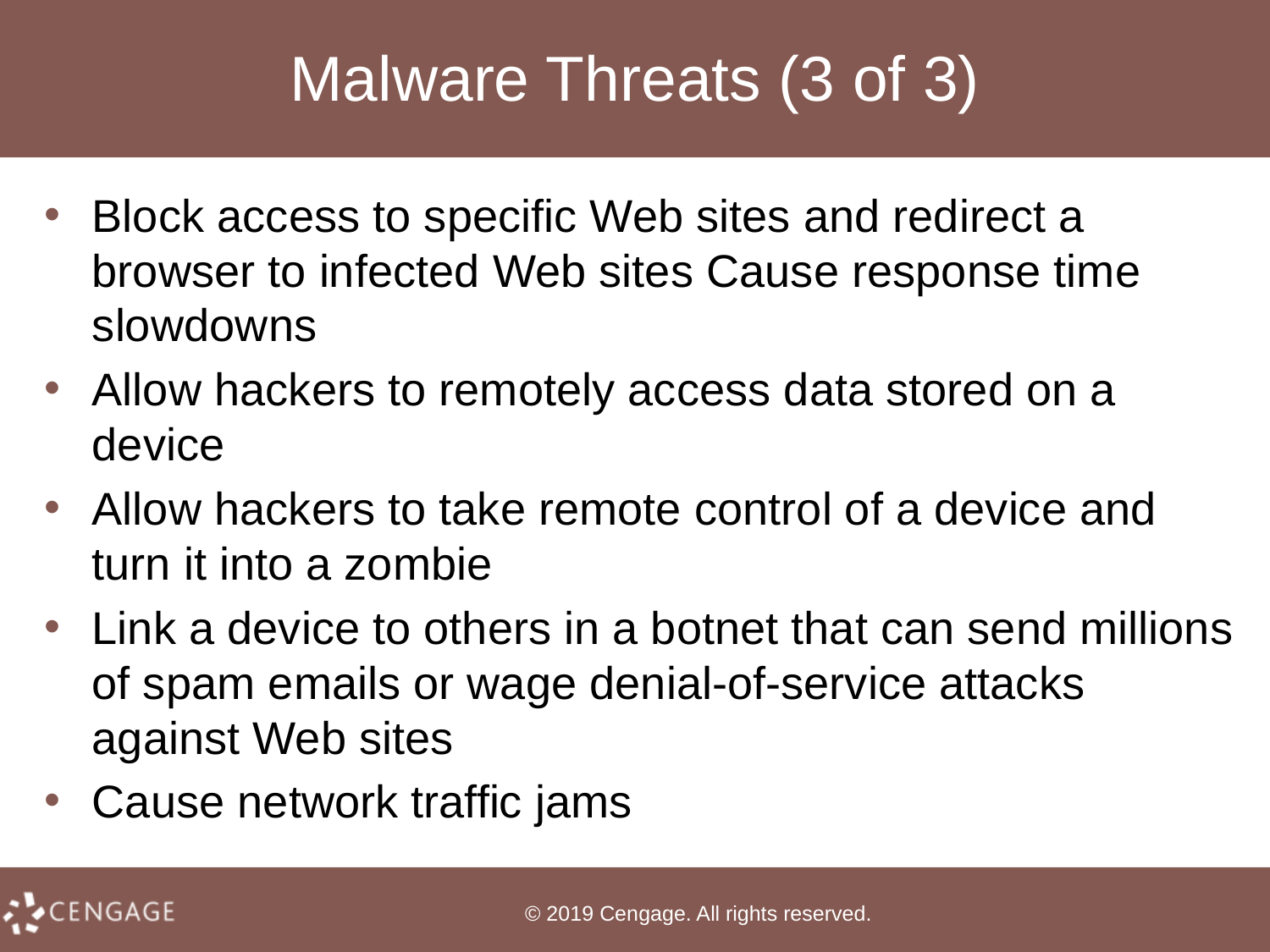

# Malware Threats (3 of 3)
Block access to specific Web sites and redirect a browser to infected Web sites Cause response time slowdowns
Allow hackers to remotely access data stored on a device
Allow hackers to take remote control of a device and turn it into a zombie
Link a device to others in a botnet that can send millions of spam emails or wage denial-of-service attacks against Web sites
Cause network traffic jams